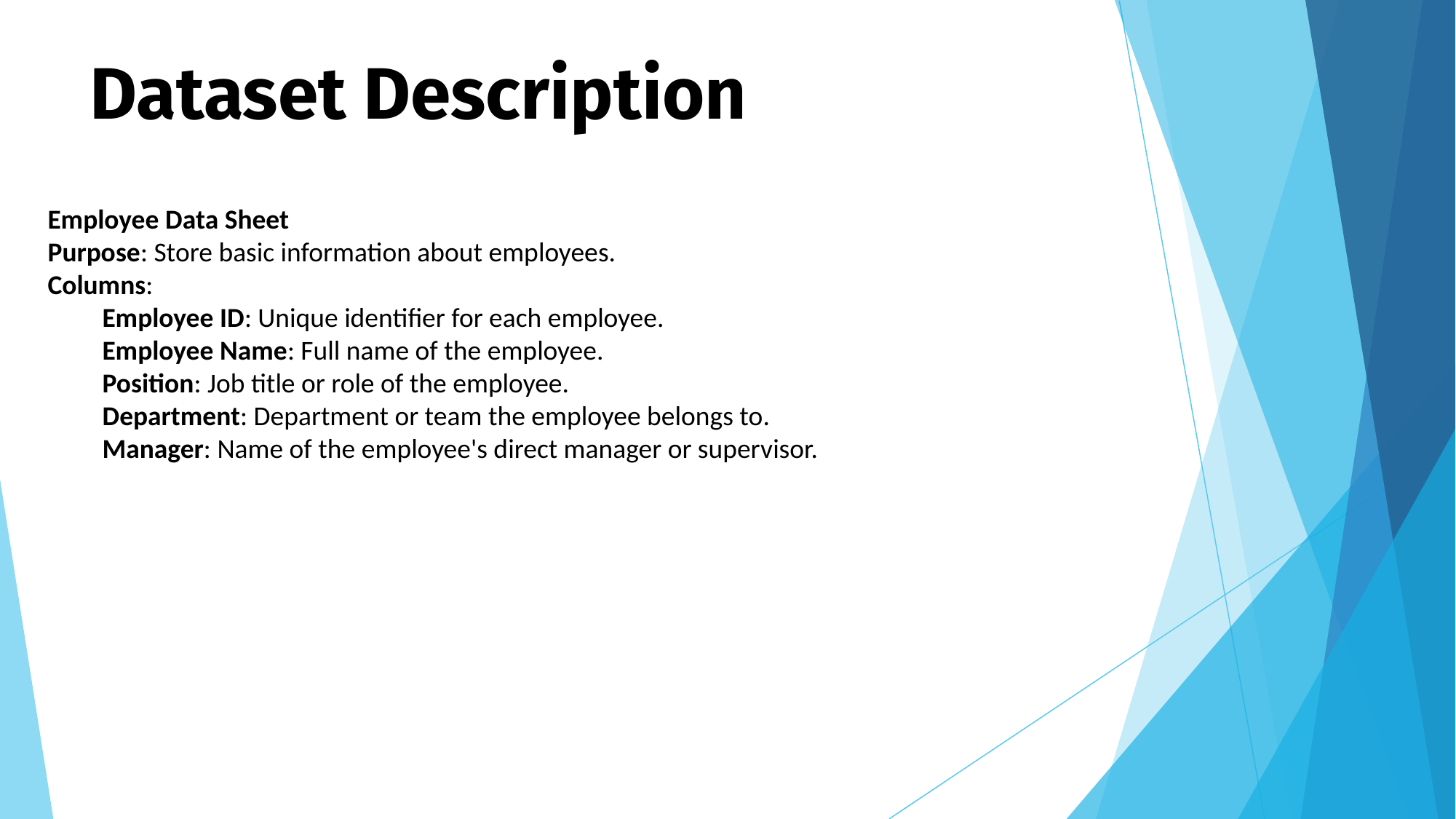

# Dataset Description
Employee Data Sheet
Purpose: Store basic information about employees.
Columns:
Employee ID: Unique identifier for each employee.
Employee Name: Full name of the employee.
Position: Job title or role of the employee.
Department: Department or team the employee belongs to.
Manager: Name of the employee's direct manager or supervisor.